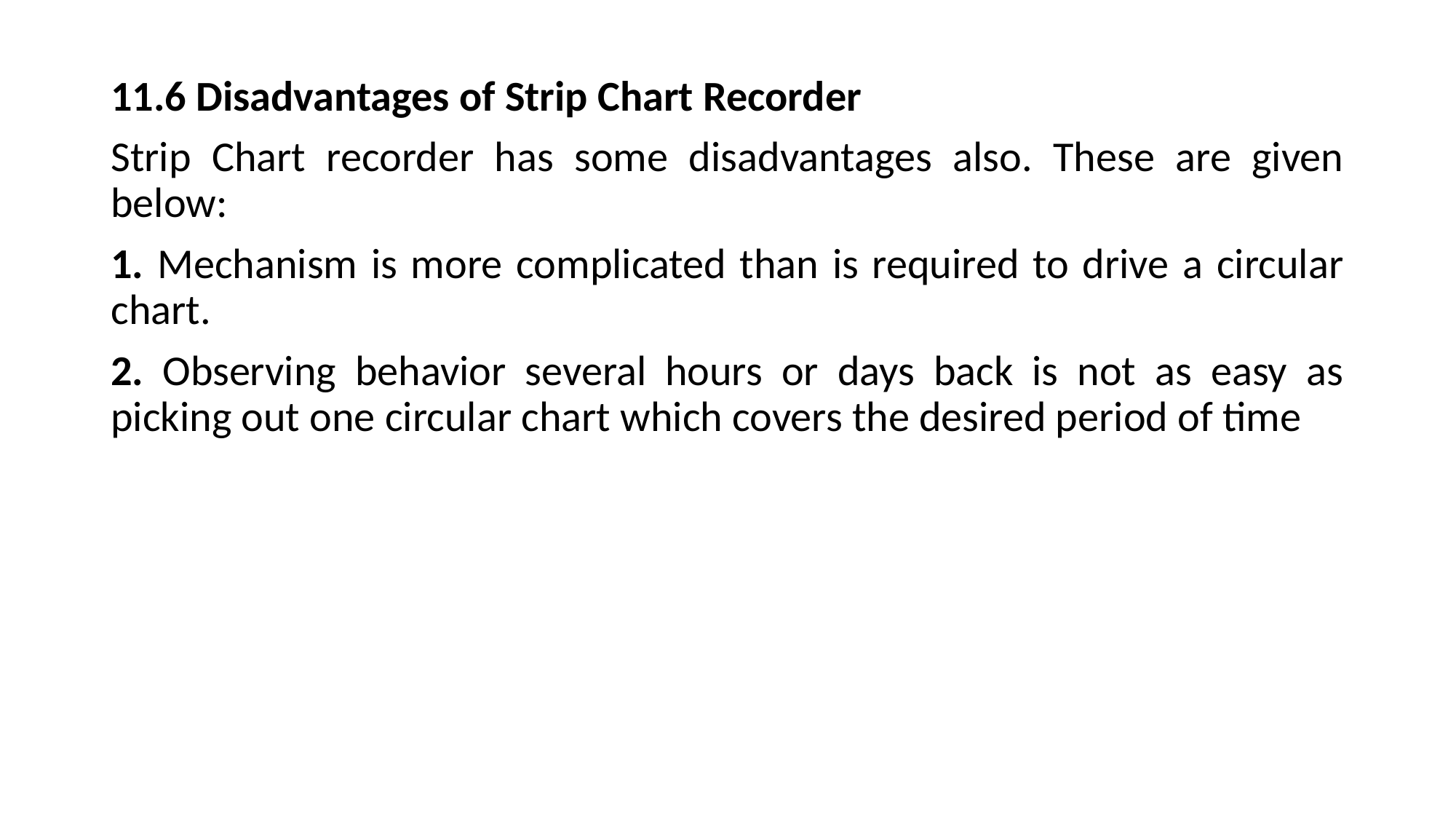

11.6 Disadvantages of Strip Chart Recorder
Strip Chart recorder has some disadvantages also. These are given below:
1. Mechanism is more complicated than is required to drive a circular chart.
2. Observing behavior several hours or days back is not as easy as picking out one circular chart which covers the desired period of time